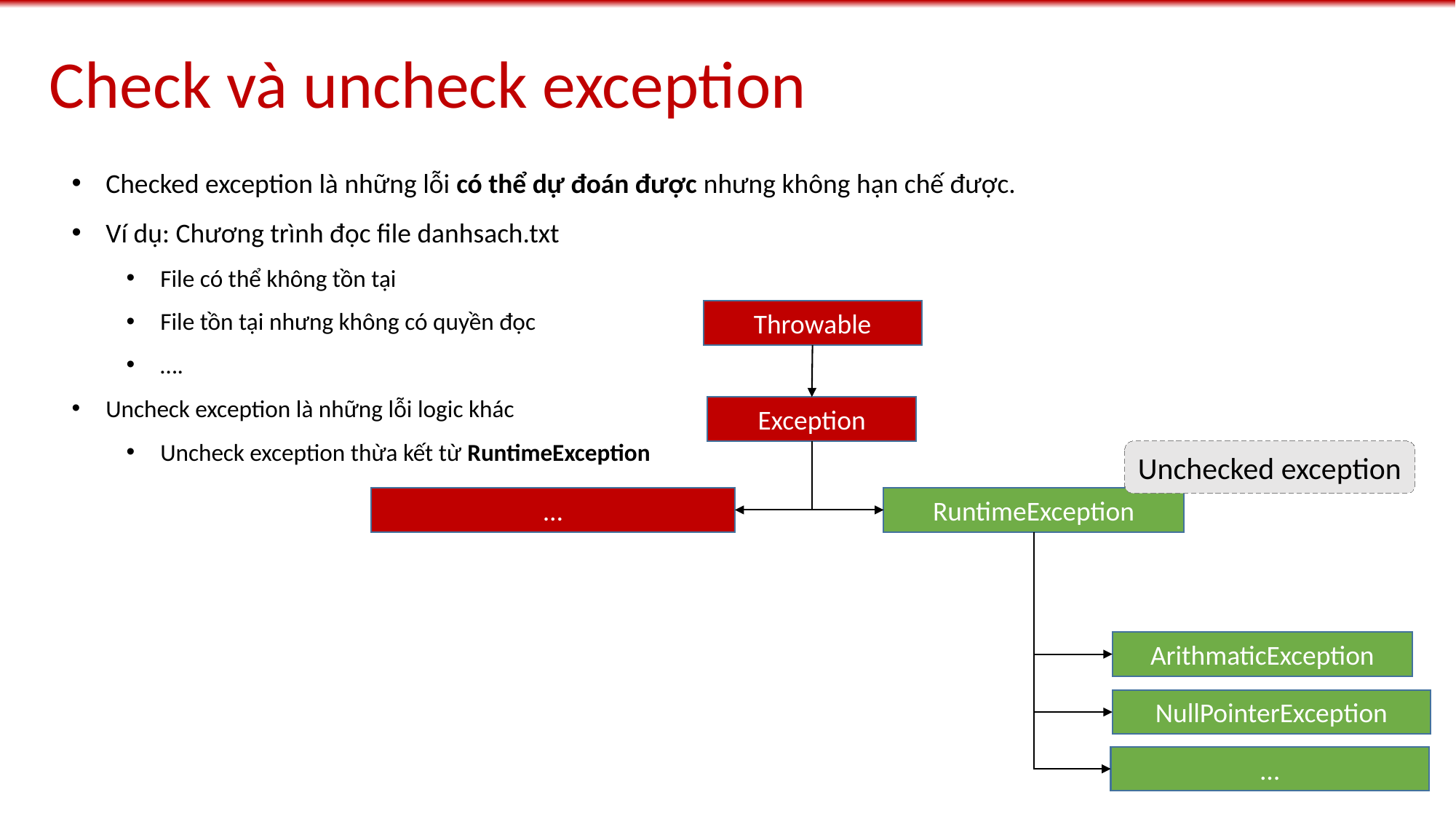

# Check và uncheck exception
Checked exception là những lỗi có thể dự đoán được nhưng không hạn chế được.
Ví dụ: Chương trình đọc file danhsach.txt
File có thể không tồn tại
File tồn tại nhưng không có quyền đọc
….
Uncheck exception là những lỗi logic khác
Uncheck exception thừa kết từ RuntimeException
Throwable
Exception
Unchecked exception
RuntimeException
…
ArithmaticException
NullPointerException
…